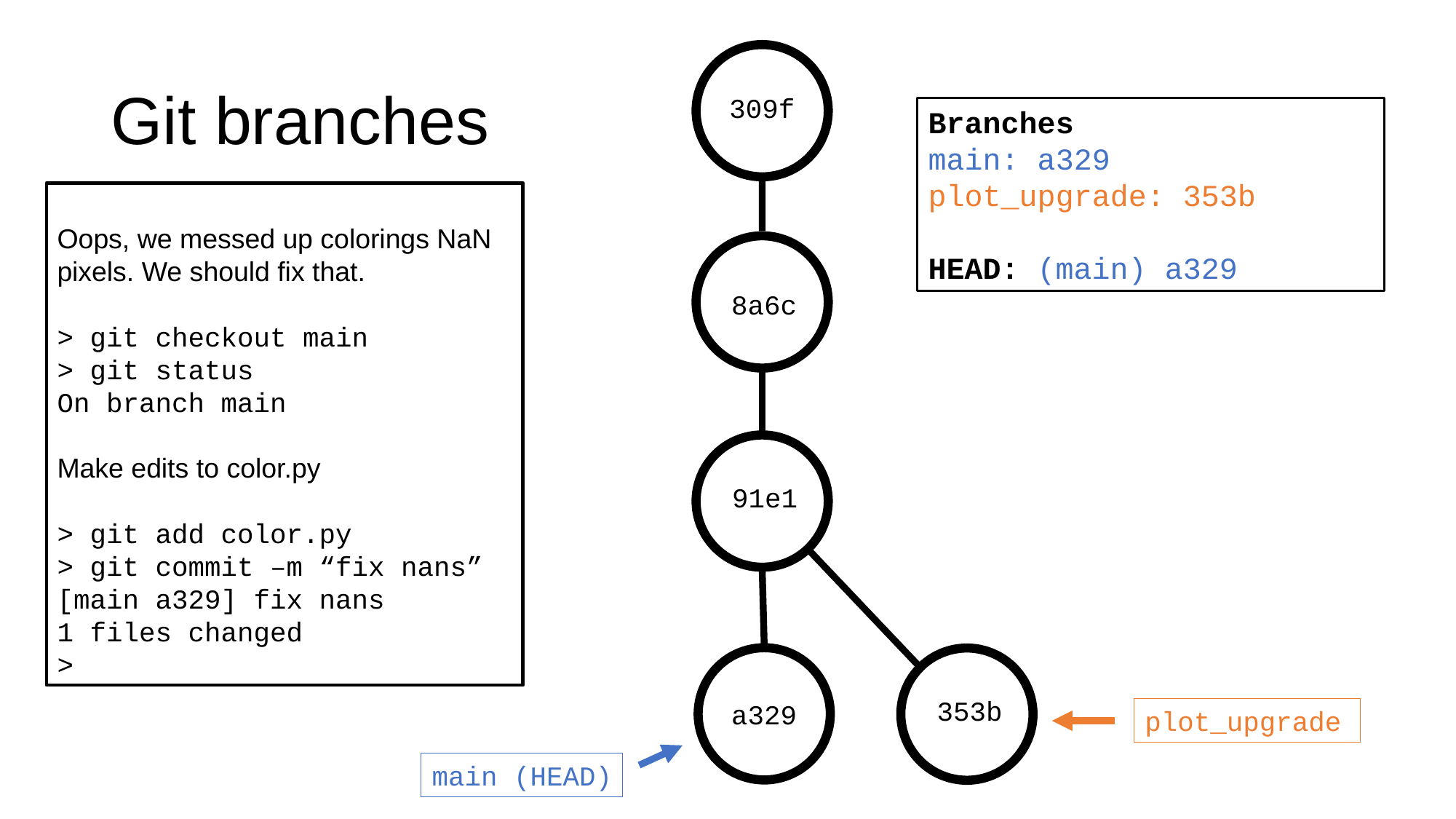

# Git branches

309f
Branches
main: a329
plot_upgrade: 353b

HEAD: (main) a329

Oops, we messed up colorings NaN pixels. We should fix that.

> git checkout main
> git status
On branch main

Make edits to color.py

> git add color.py
> git commit –m “fix nans”
[main a329] fix nans
1 files changed
>

8a6c

91e1

353b
a329
plot_upgrade
main (HEAD)